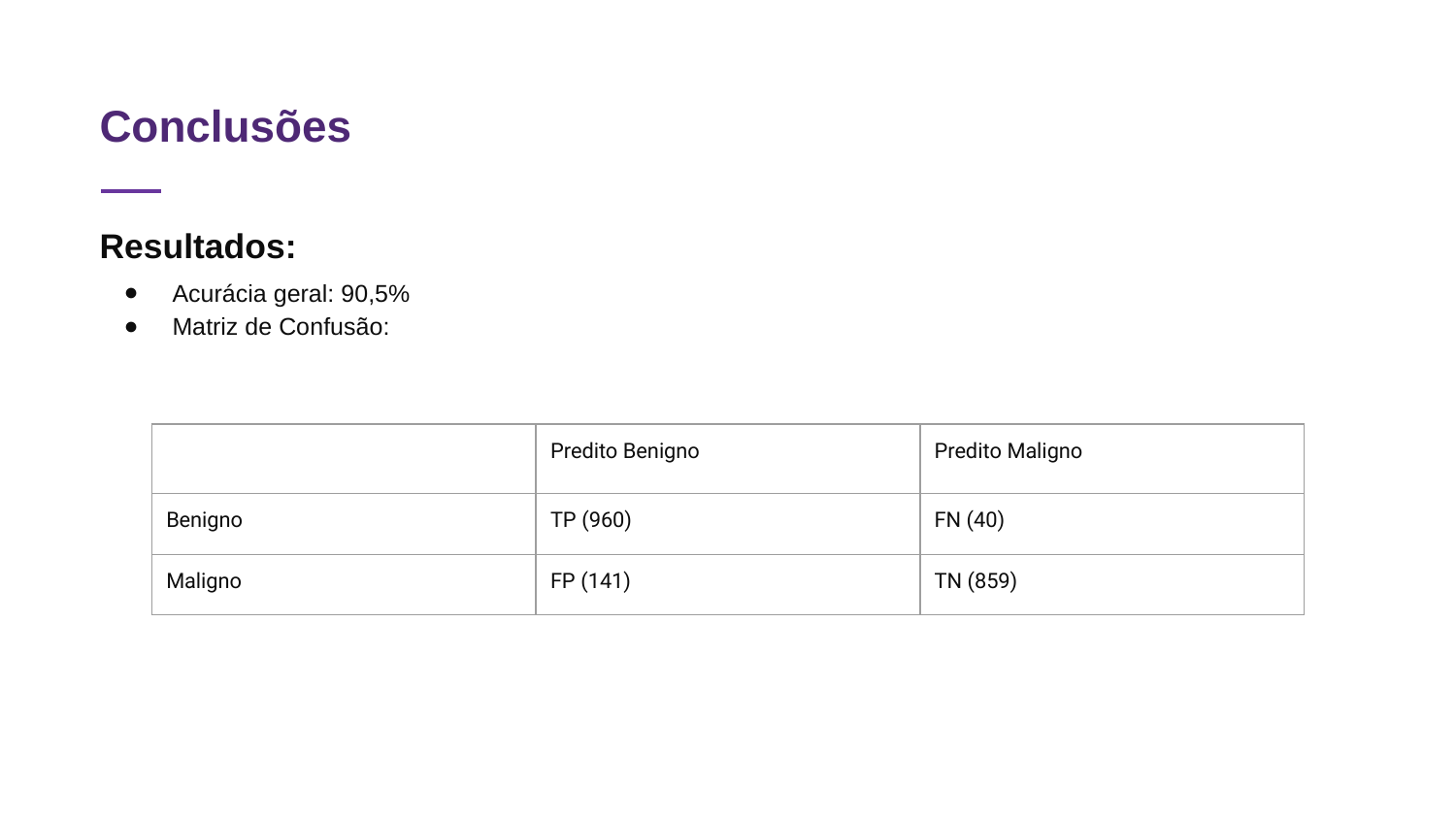

# Conclusões
Resultados:
Acurácia geral: 90,5%
Matriz de Confusão:

|  | Predito Benigno | Predito Maligno |
| --- | --- | --- |
| Benigno | TP (960) | FN (40) |
| Maligno | FP (141) | TN (859) |